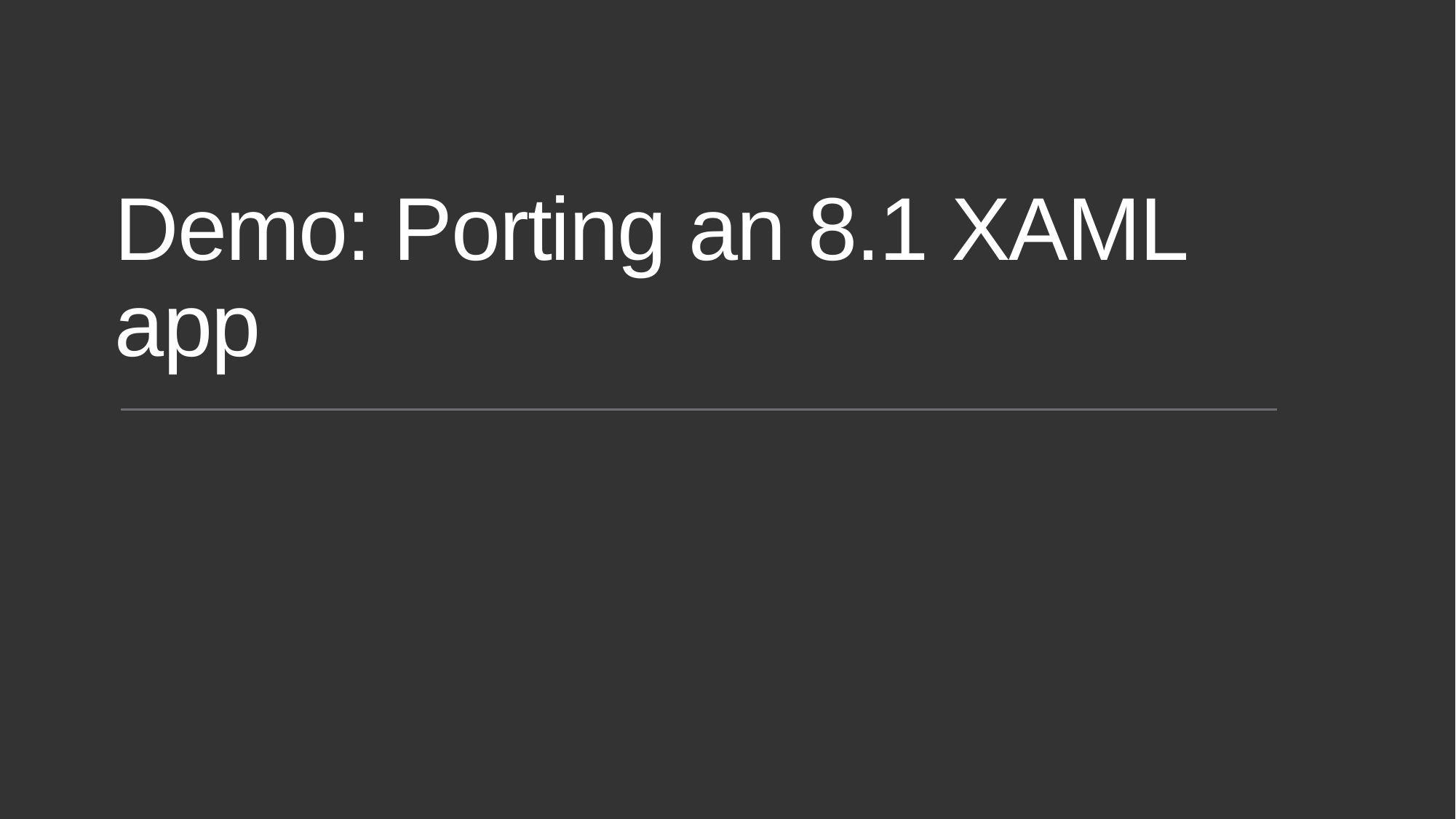

# Demo: Porting an 8.1 XAML app